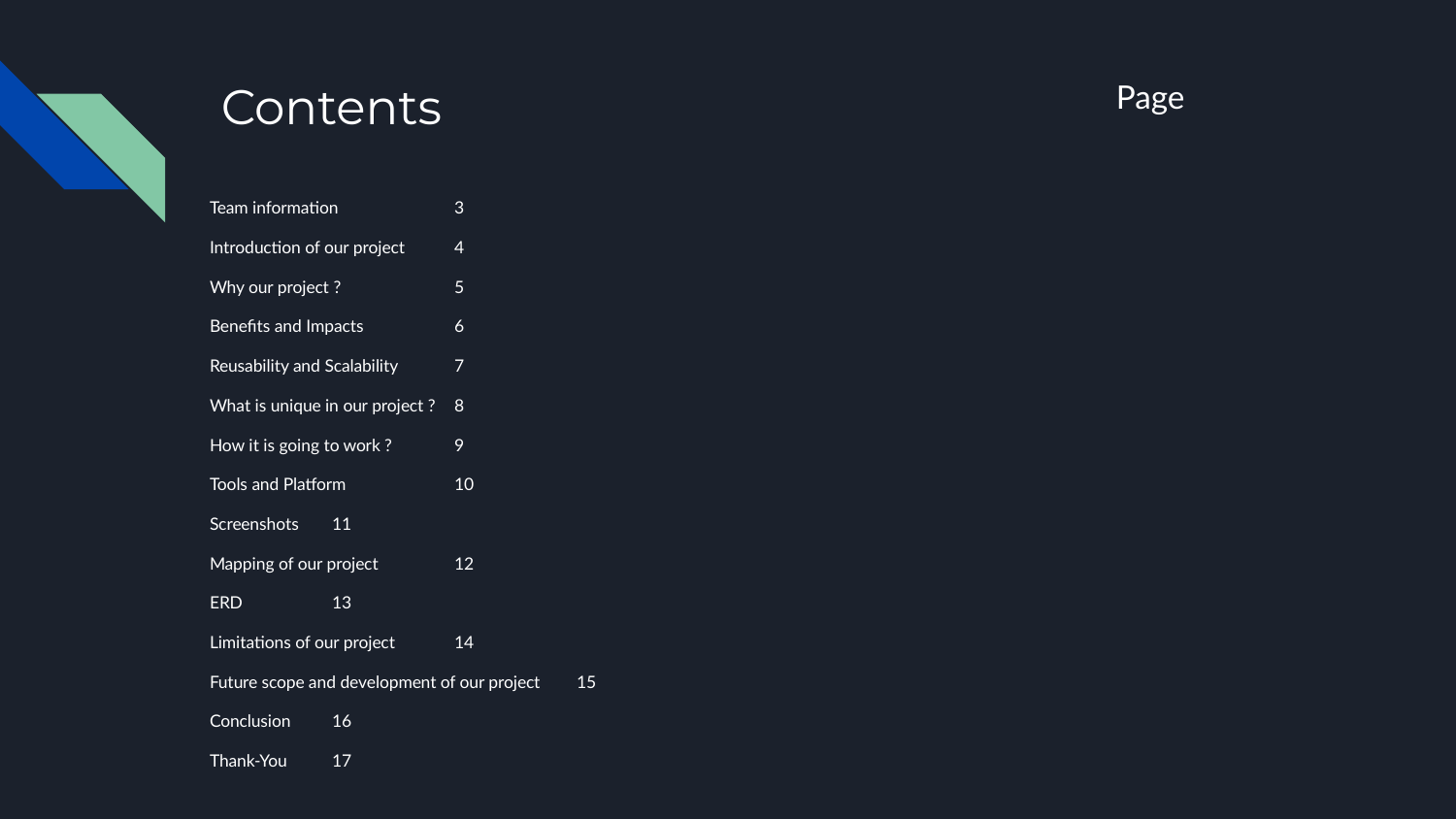

# Contents
Page
Team information												3
Introduction of our project											4
Why our project ?												5
Benefits and Impacts											6
Reusability and Scalability											7
What is unique in our project ?										8
How it is going to work ?											9
Tools and Platform											10
Screenshots												11
Mapping of our project											12
ERD 													13
Limitations of our project											14
Future scope and development of our project								15
Conclusion												16
Thank-You												17